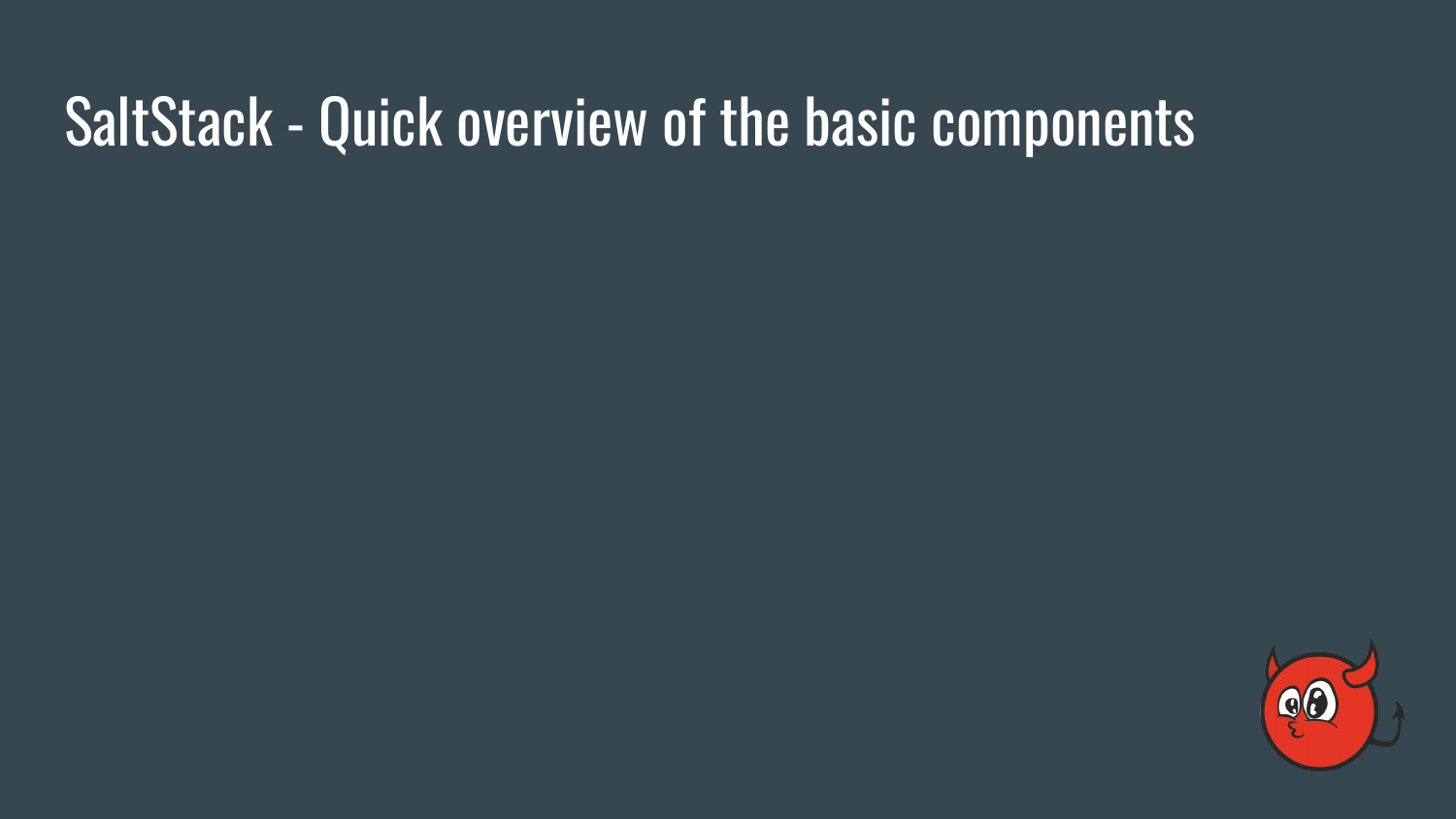

# SaltStack - Quick overview of the basic components